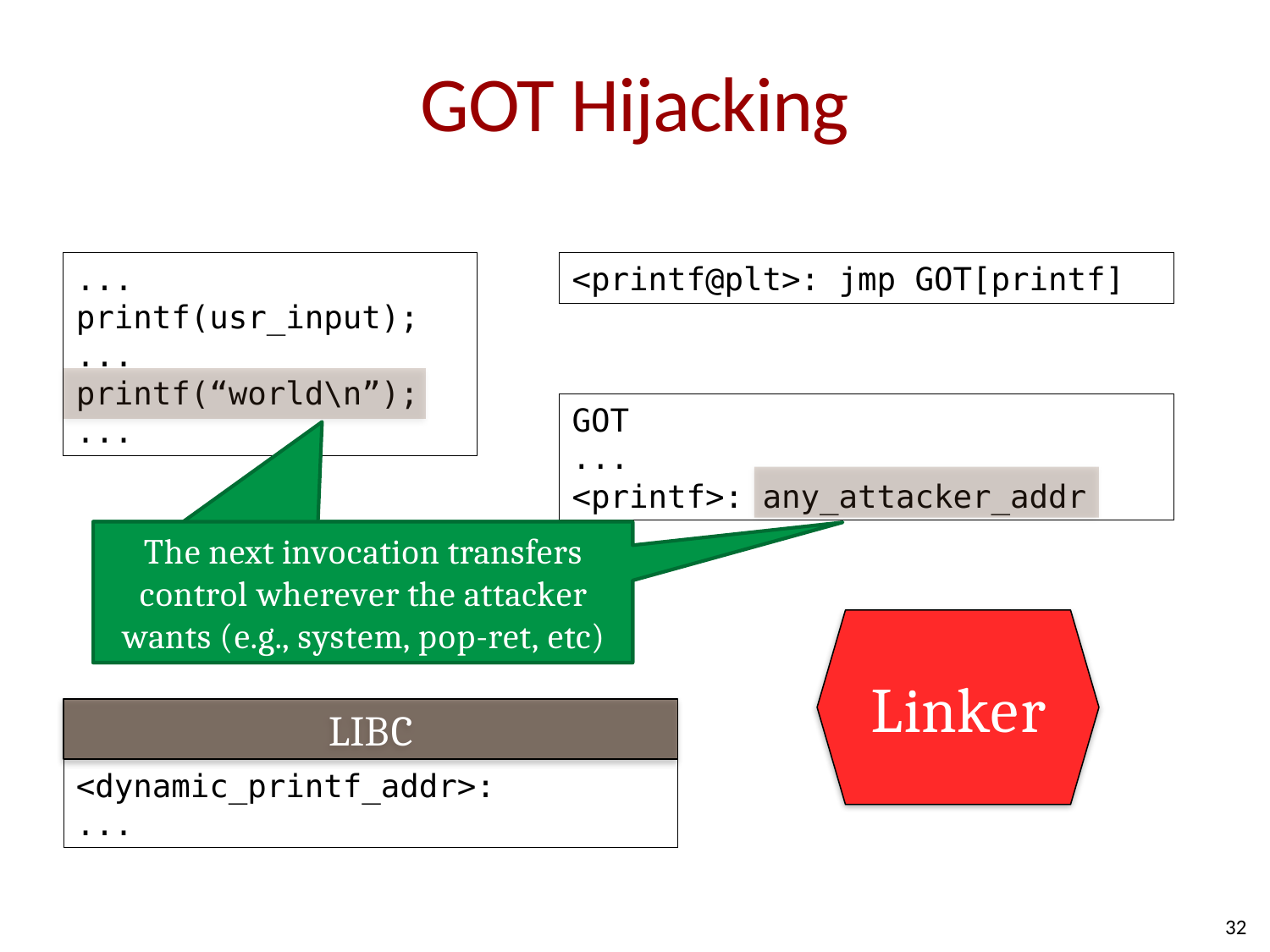

# GOT Hijacking
...
printf(usr_input);
...
printf(“world\n”);
...
<printf@plt>: jmp GOT[printf]

GOT
...
<printf>: any_attacker_addr

The next invocation transfers control wherever the attacker wants (e.g., system, pop-ret, etc)

Linker
LIBC
<dynamic_printf_addr>:
...
32